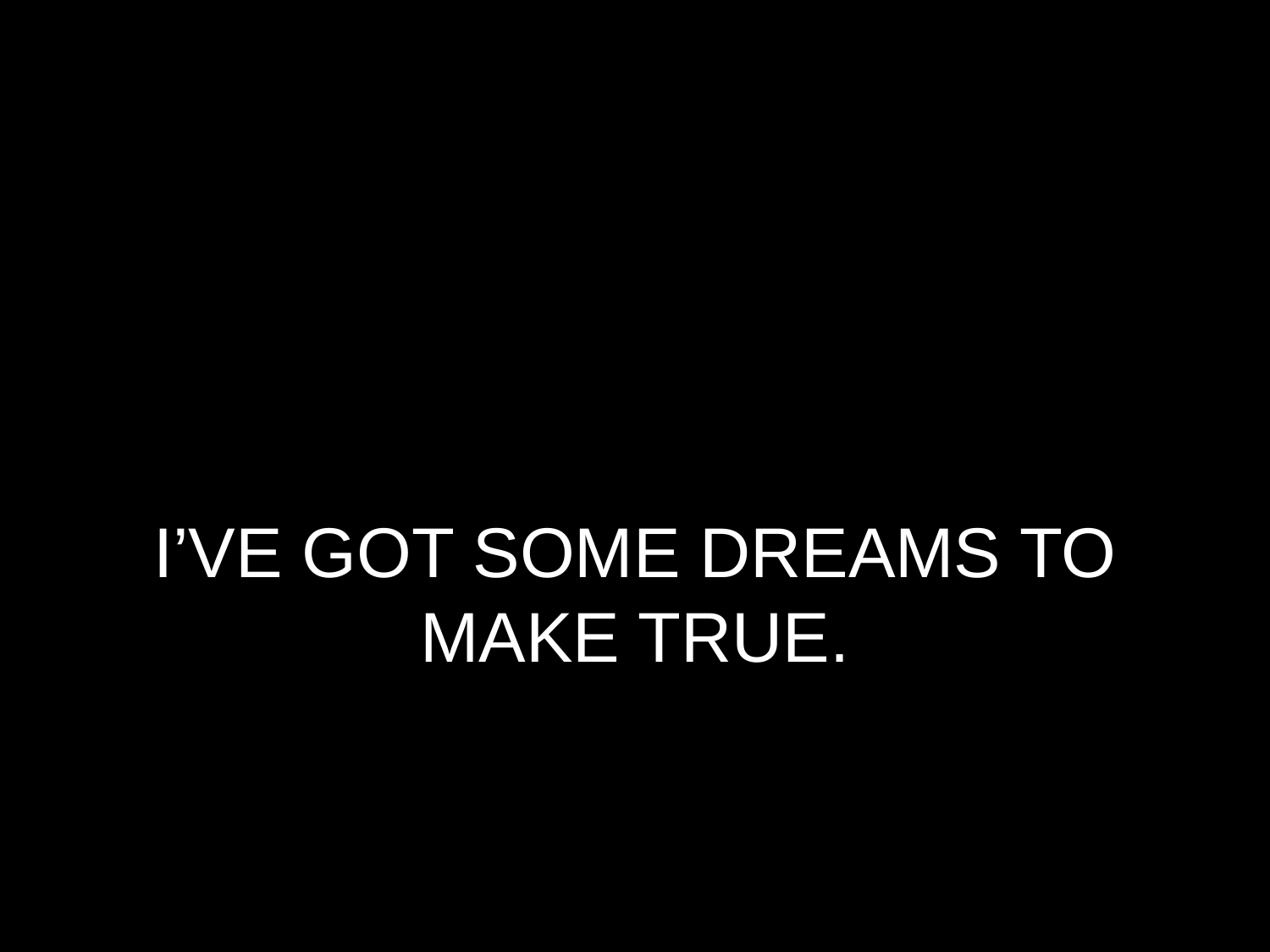

# I’VE GOT SOME DREAMS TO MAKE TRUE.